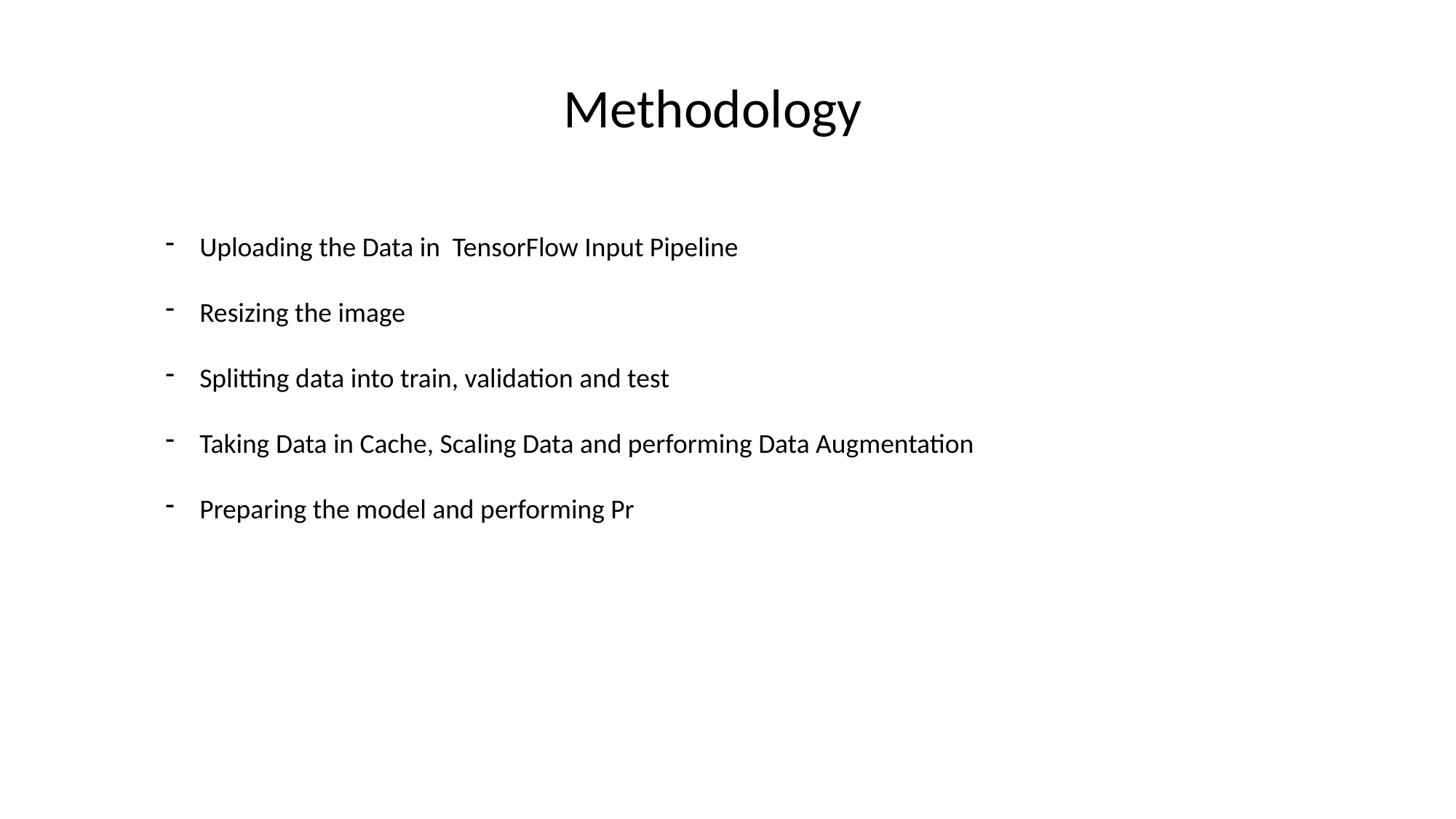

Methodology
Uploading the Data in  TensorFlow Input Pipeline

Resizing the image

Splitting data into train, validation and test

Taking Data in Cache, Scaling Data and performing Data Augmentation

Preparing the model and performing Pr